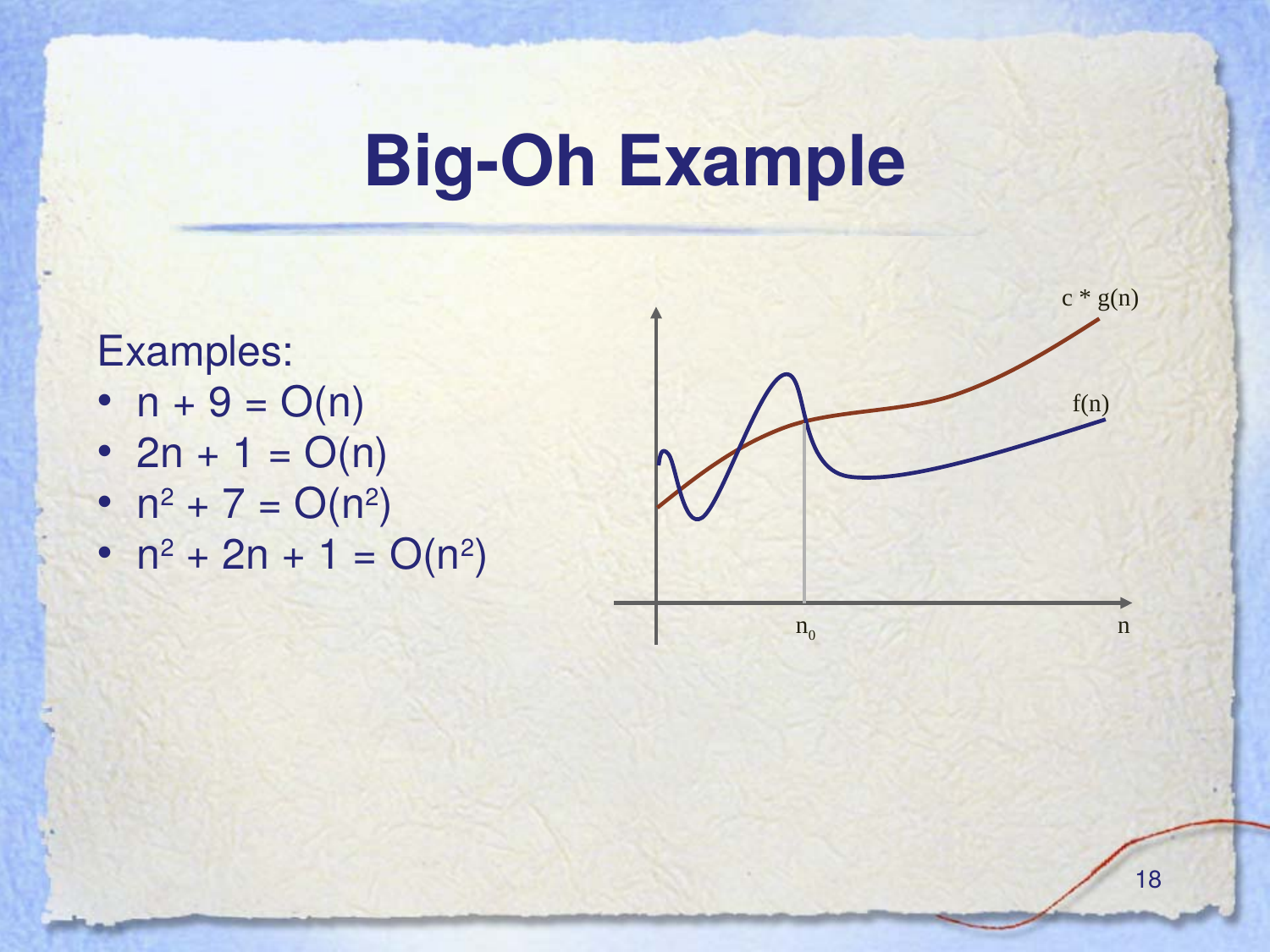

# Big-Oh Example
c * g(n)
Examples:
n + 9 = O(n)
2n + 1 = O(n)
n2 + 7 = O(n2)
n2 + 2n + 1 = O(n2)

f(n)
n0
n
18